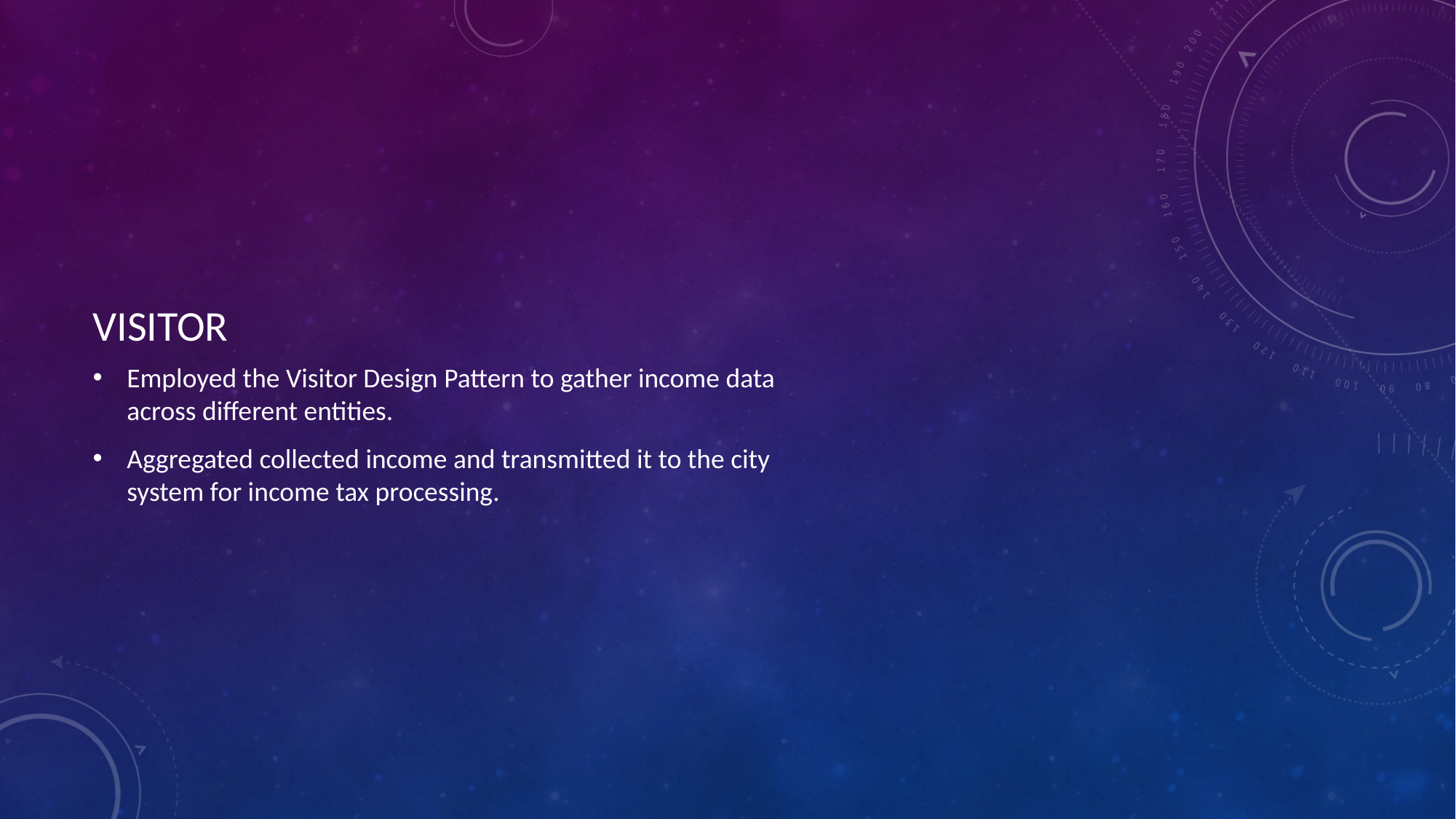

# Visitor
Employed the Visitor Design Pattern to gather income data across different entities.
Aggregated collected income and transmitted it to the city system for income tax processing.